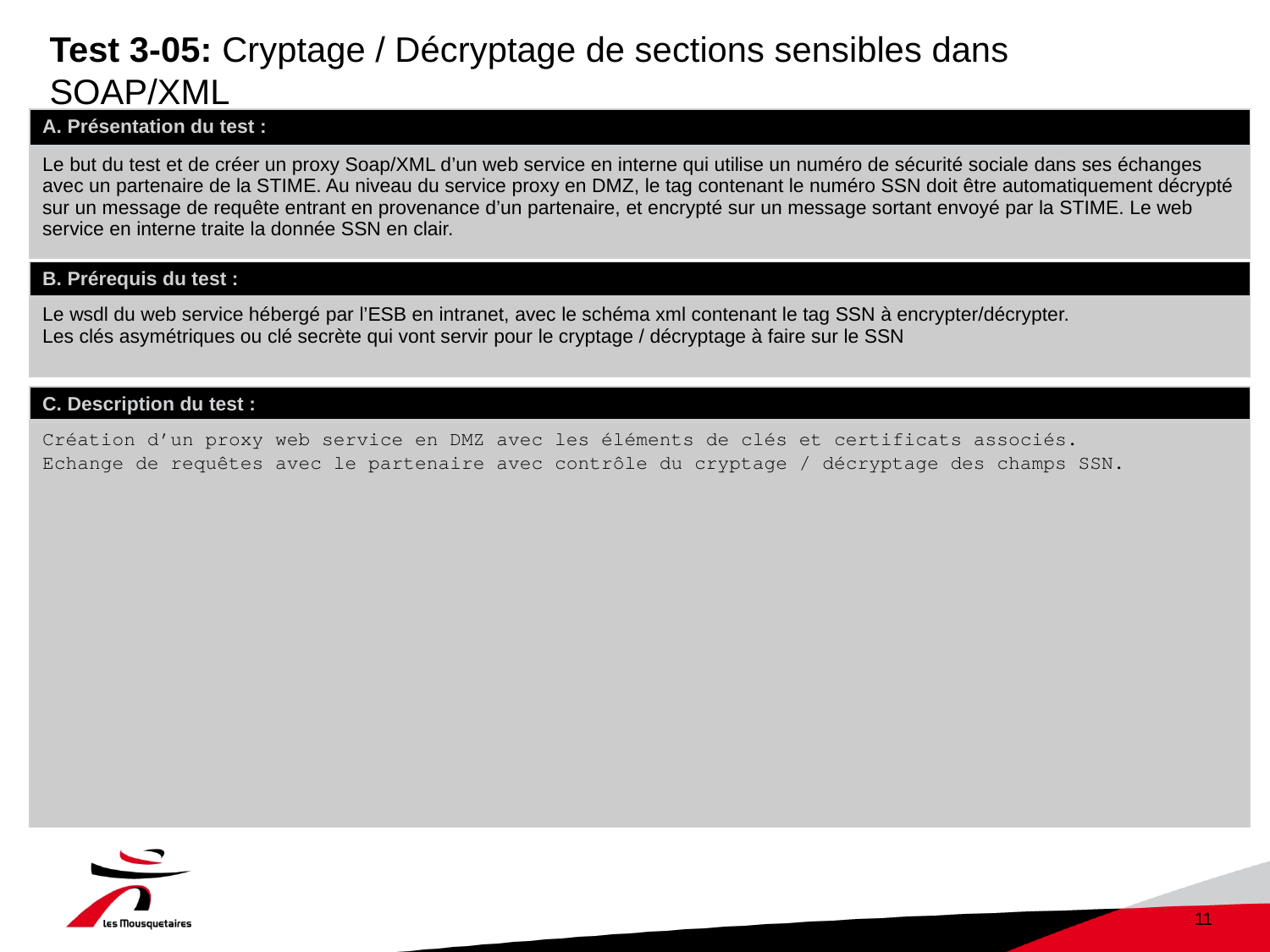

# Test 3-05: Cryptage / Décryptage de sections sensibles dans SOAP/XML
| A. Présentation du test : |
| --- |
| Le but du test et de créer un proxy Soap/XML d’un web service en interne qui utilise un numéro de sécurité sociale dans ses échanges avec un partenaire de la STIME. Au niveau du service proxy en DMZ, le tag contenant le numéro SSN doit être automatiquement décrypté sur un message de requête entrant en provenance d’un partenaire, et encrypté sur un message sortant envoyé par la STIME. Le web service en interne traite la donnée SSN en clair. |
| B. Prérequis du test : |
| --- |
| Le wsdl du web service hébergé par l’ESB en intranet, avec le schéma xml contenant le tag SSN à encrypter/décrypter. Les clés asymétriques ou clé secrète qui vont servir pour le cryptage / décryptage à faire sur le SSN |
| C. Description du test : |
| --- |
| Création d’un proxy web service en DMZ avec les éléments de clés et certificats associés. Echange de requêtes avec le partenaire avec contrôle du cryptage / décryptage des champs SSN. |
11